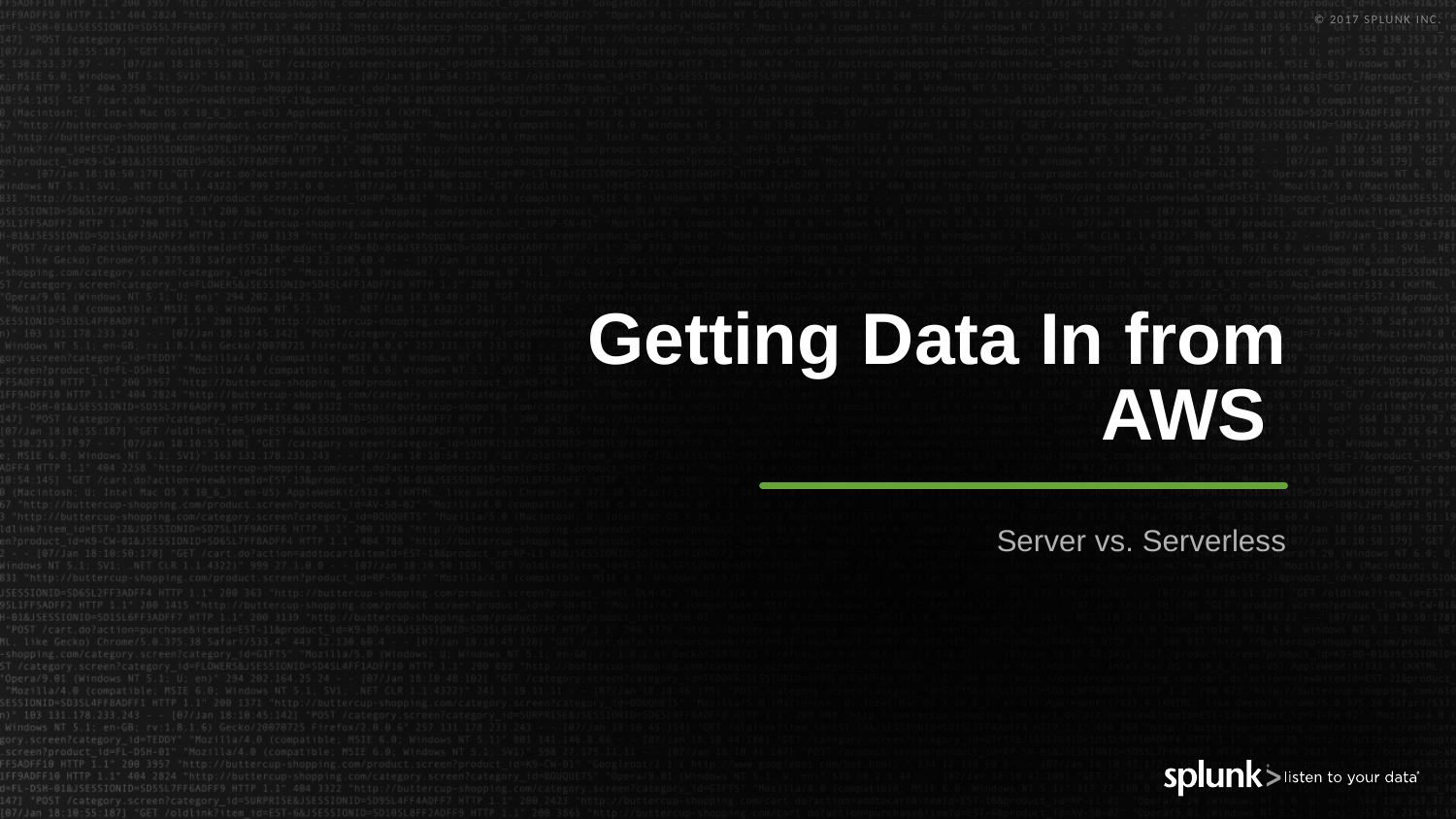

# Getting Data In from AWS
Server vs. Serverless